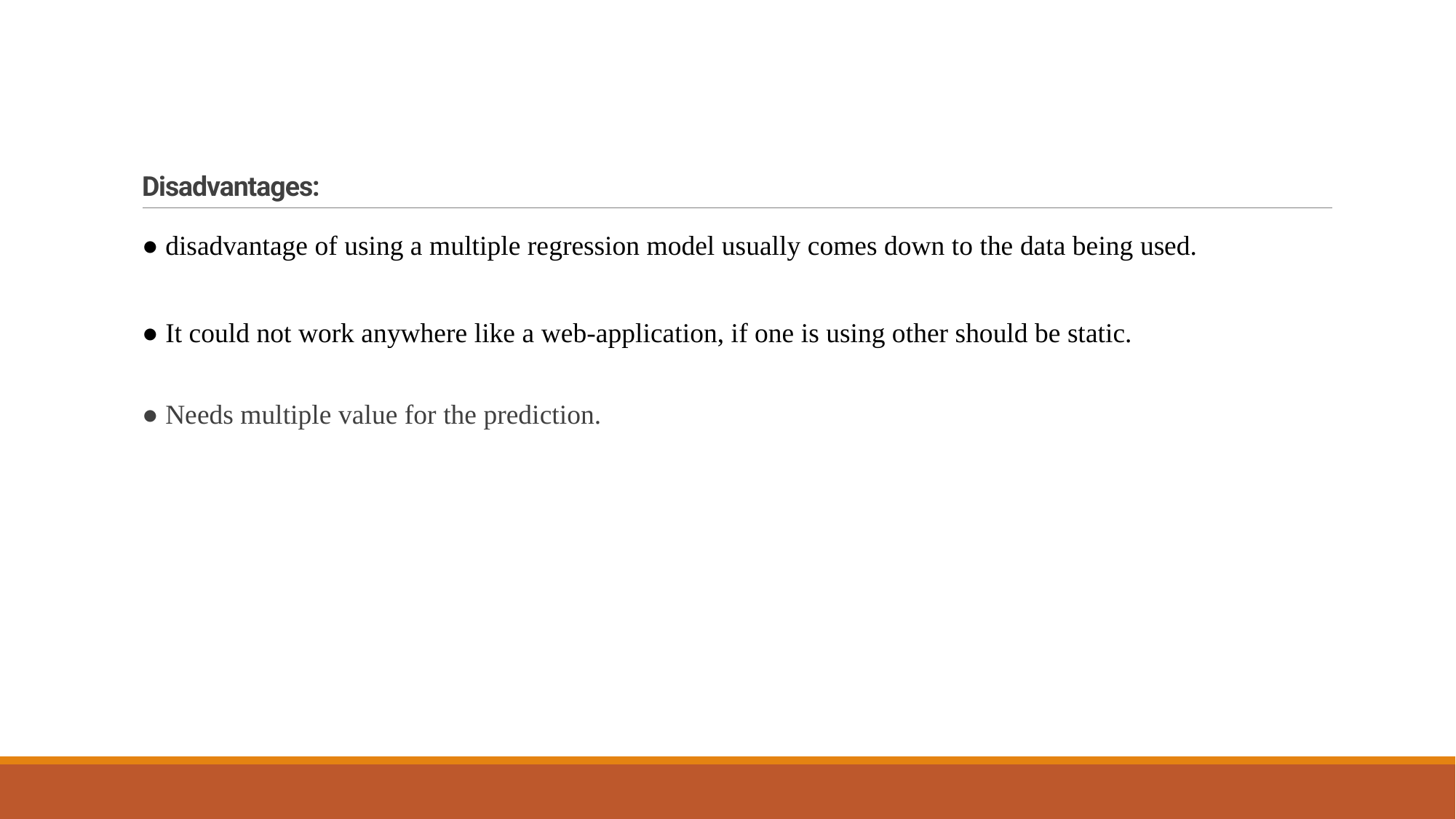

# Disadvantages:
● disadvantage of using a multiple regression model usually comes down to the data being used.
● It could not work anywhere like a web-application, if one is using other should be static.
● Needs multiple value for the prediction.